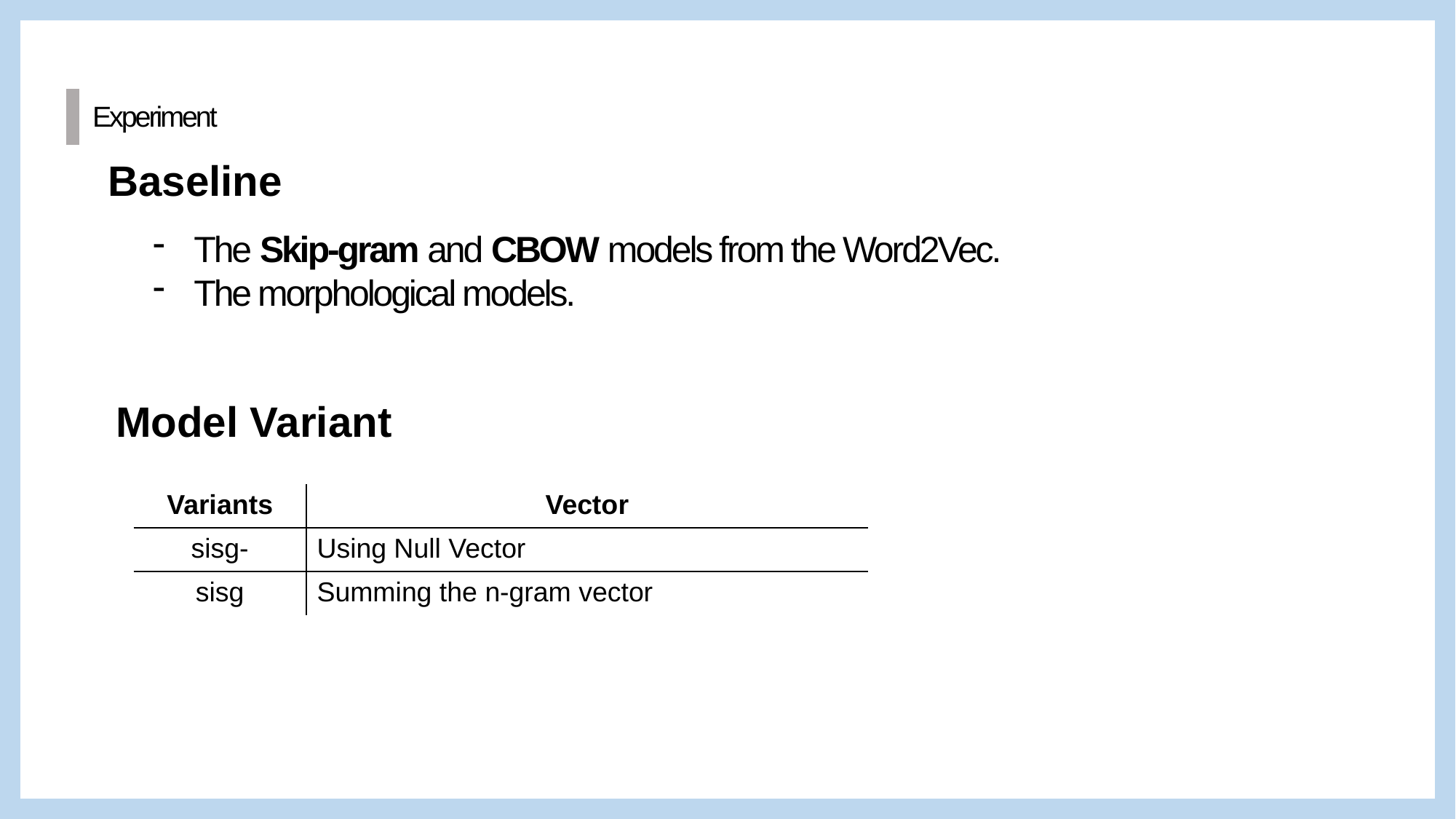

Experiment
Baseline
The Skip-gram and CBOW models from the Word2Vec.
The morphological models.
Model Variant
| Variants | Vector |
| --- | --- |
| sisg- | Using Null Vector |
| sisg | Summing the n-gram vector |